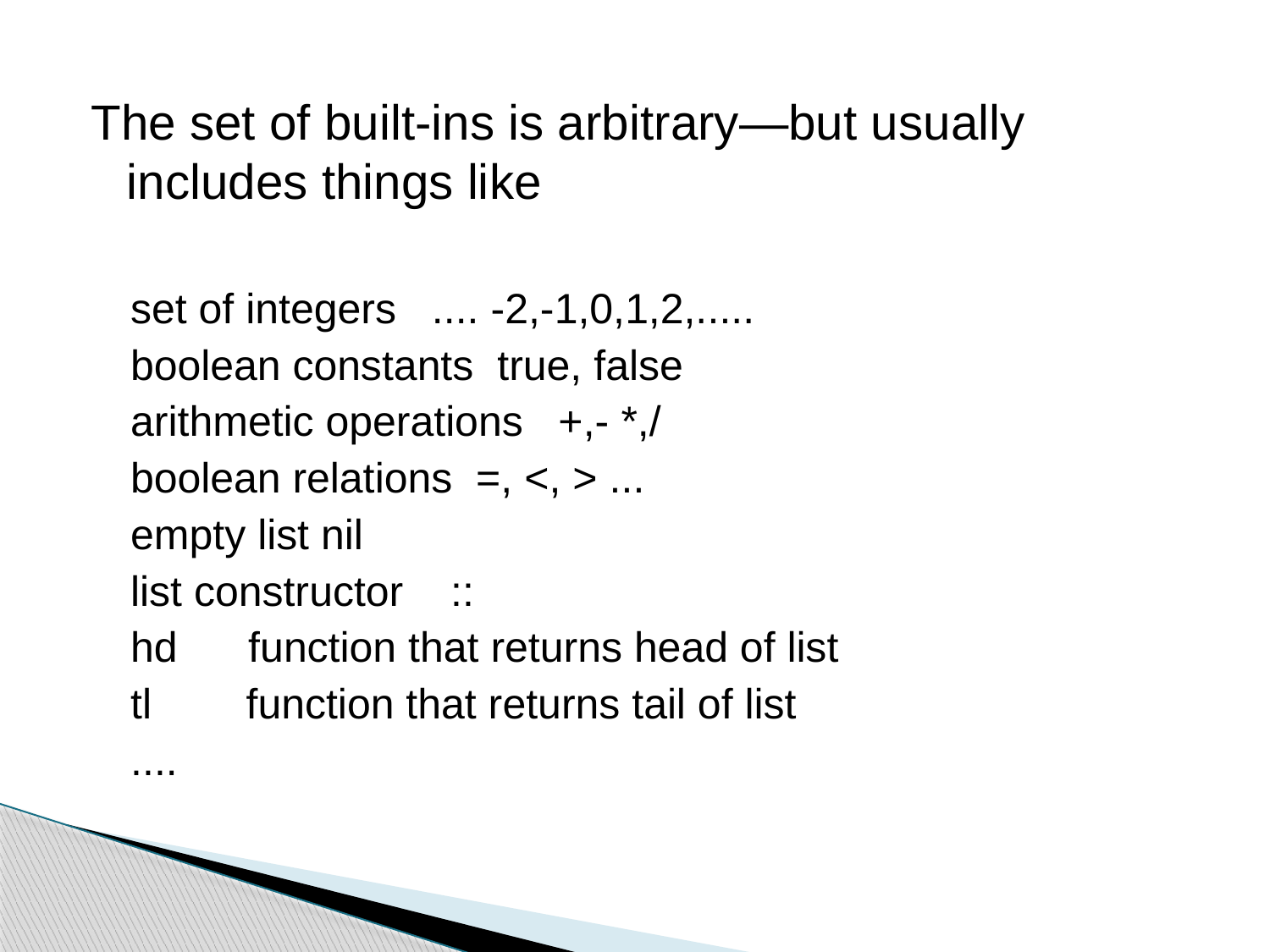

The set of built-ins is arbitrary—but usually includes things like

set of integers   .... -2,-1,0,1,2,.....
boolean constants  true, false
arithmetic operations   +,- *,/
boolean relations  =, <, > ...
empty list nil
list constructor    ::
hd      function that returns head of list
tl        function that returns tail of list
....